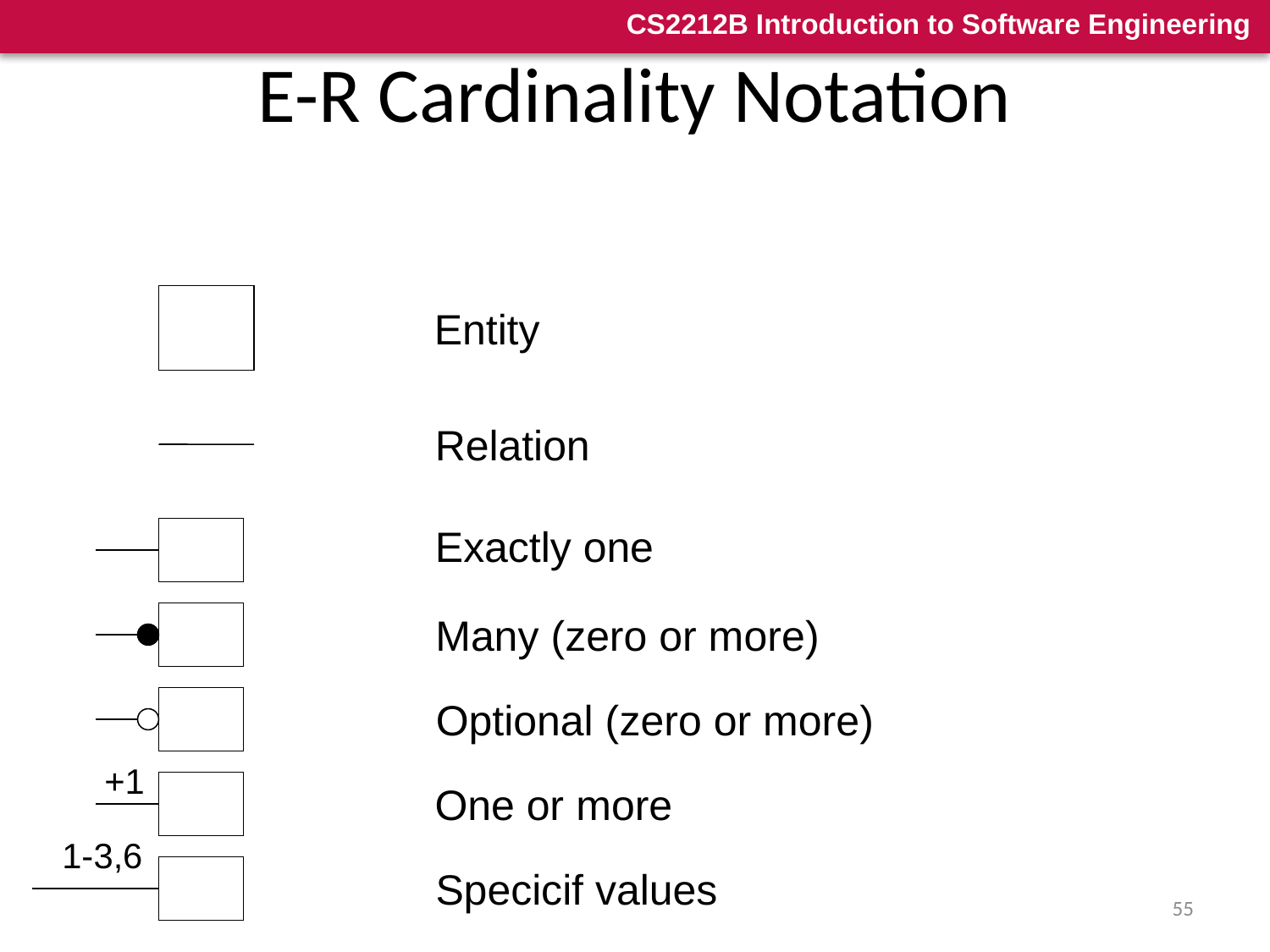

# E-R Cardinality Notation

Entity
Relation

Exactly one

Many (zero or more)

Optional (zero or more)

+1

One or more
1-3,6

Specicif values
55